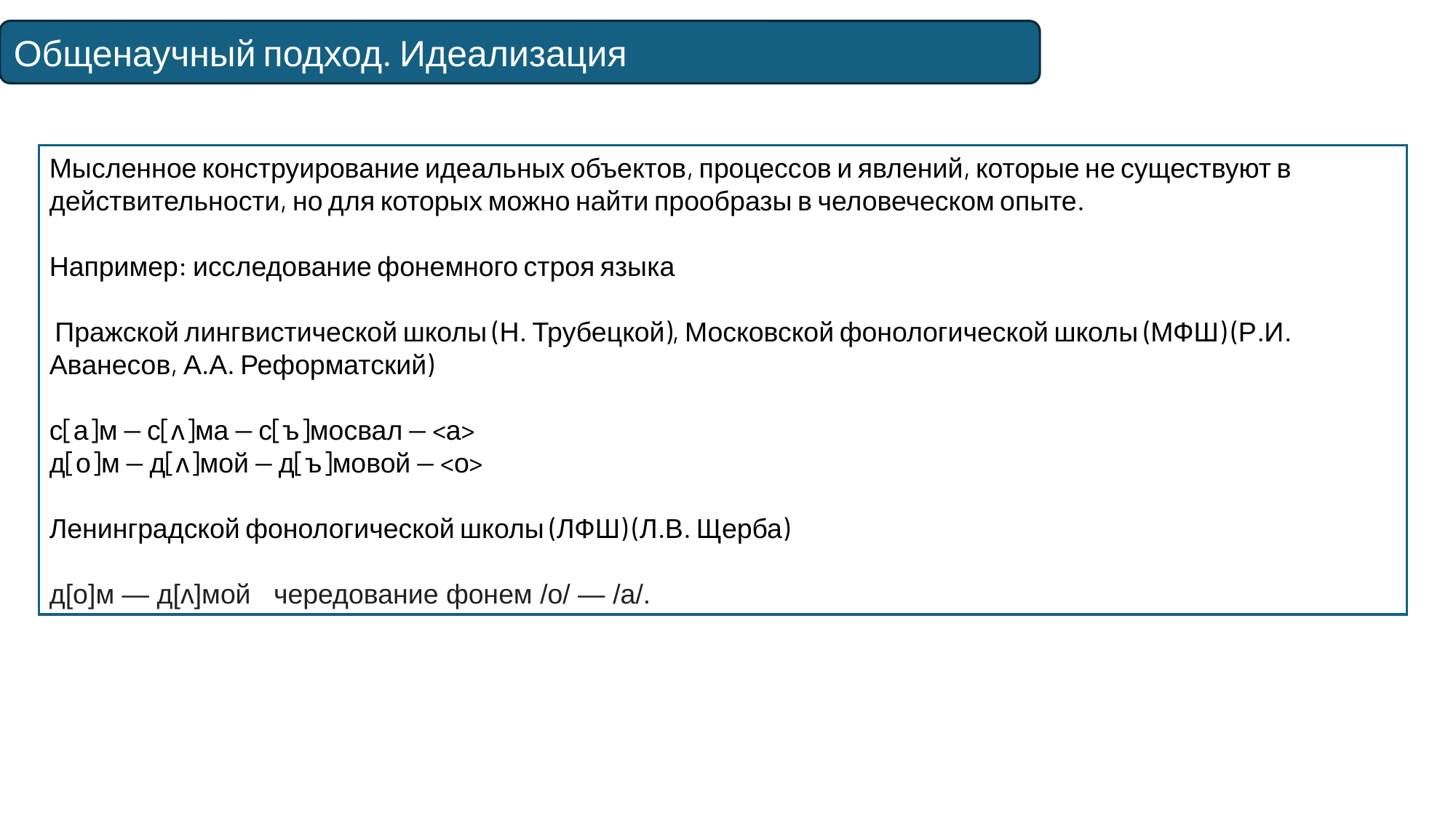

Общенаучный подход. Идеализация
Мысленное конструирование идеальных объектов, процессов и явлений, которые не существуют в действительности, но для которых можно найти прообразы в человеческом опыте.

Например: исследование фонемного строя языка

 Пражской лингвистической школы (Н. Трубецкой), Московской фонологической школы (МФШ) (Р.И. Аванесов, А.А. Реформатский)

с[а]м — с[ʌ]ма — с[ъ]мосвал — <а>
д[о]м — д[ʌ]мой — д[ъ]мовой — <о>

Ленинградской фонологической школы (ЛФШ) (Л.В. Щерба)

д[о]м — д[ʌ]мой   чередование фонем /о/ — /а/.